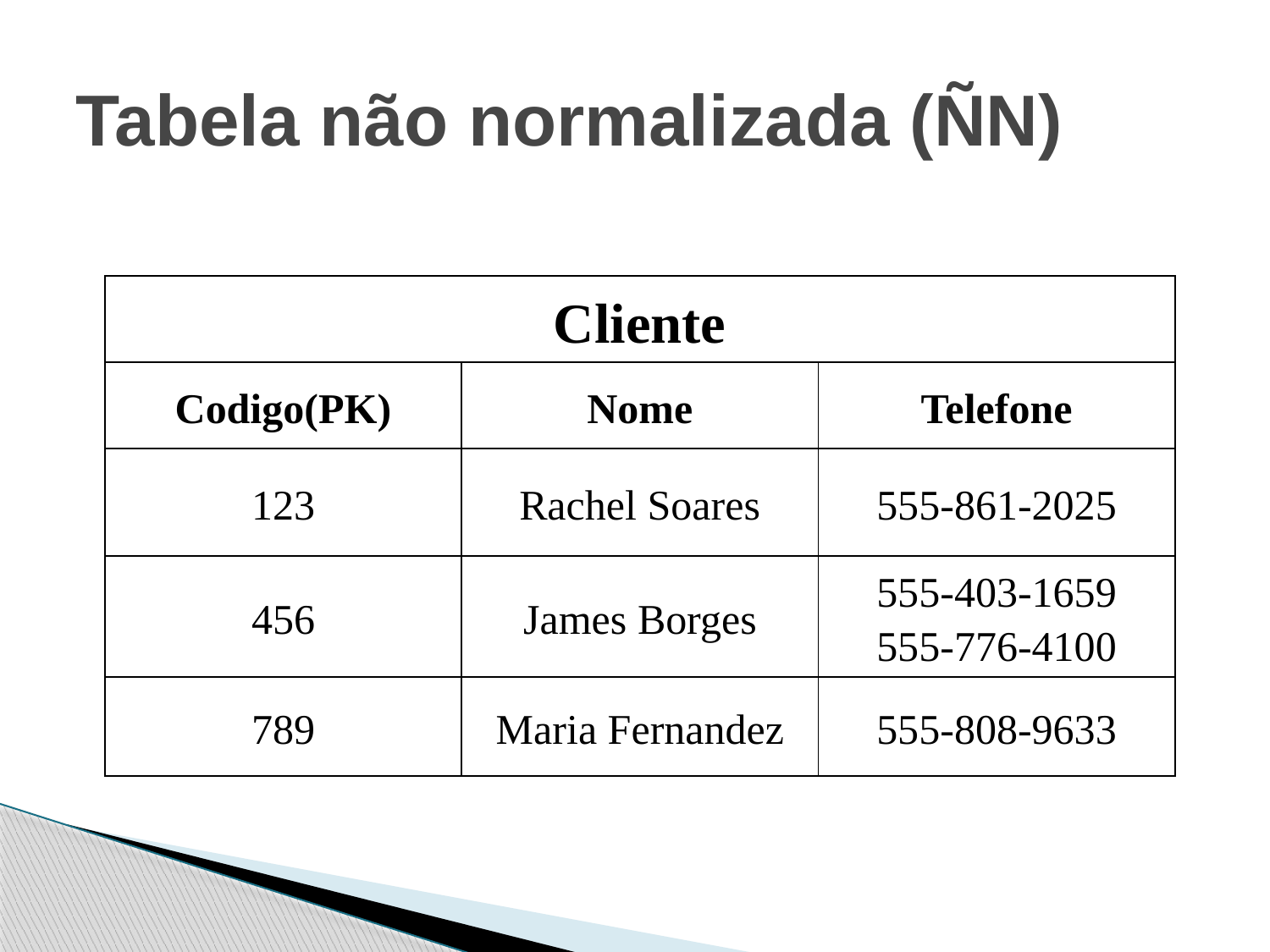

# Tabela não normalizada (ÑN)
| Cliente |  |  |
| --- | --- | --- |
| Codigo(PK) | Nome | Telefone |
| 123 | Rachel Soares | 555-861-2025 |
| 456 | James Borges | 555-403-1659 555-776-4100 |
| 789 | Maria Fernandez | 555-808-9633 |